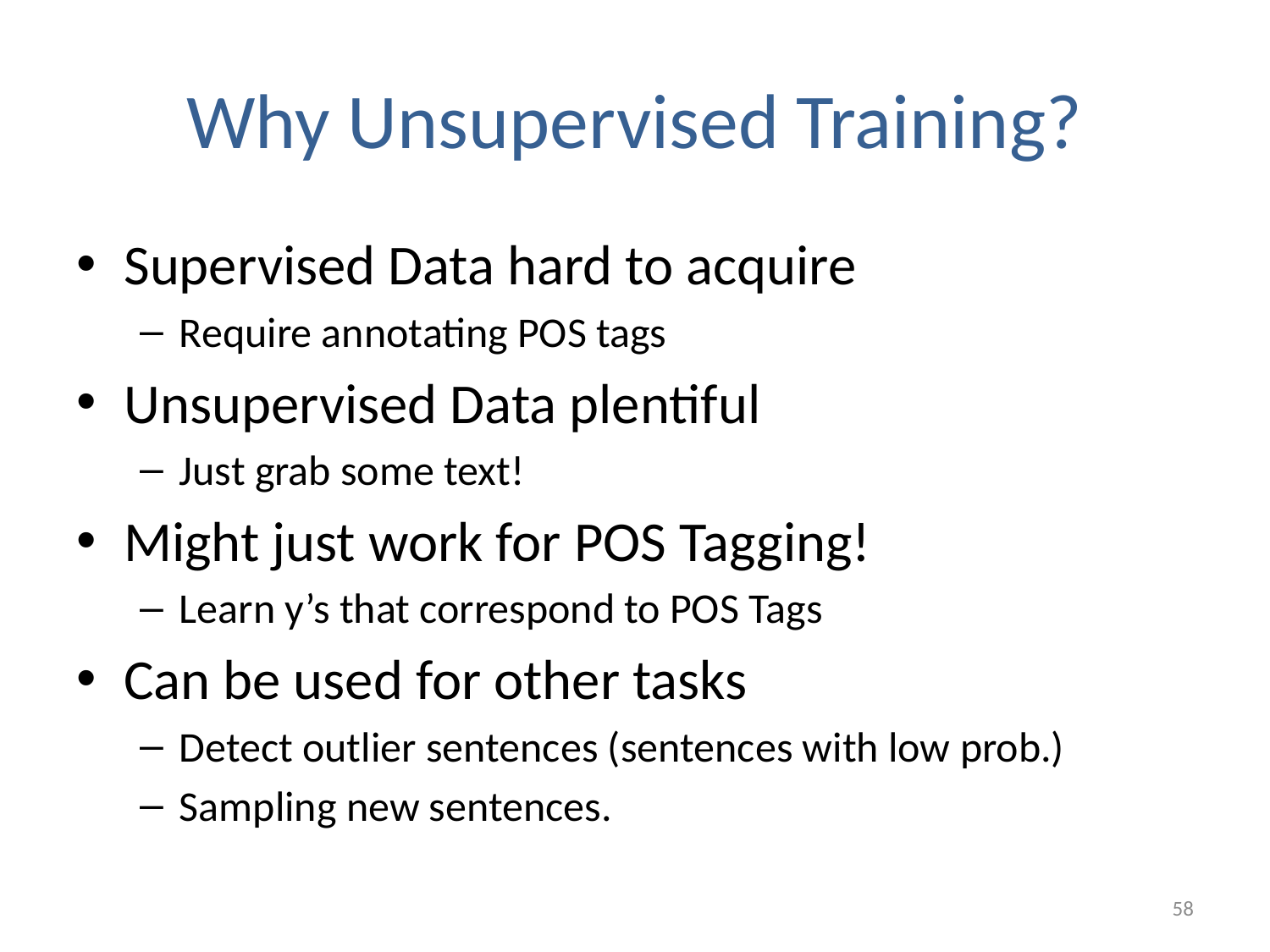

# Why Unsupervised Training?
Supervised Data hard to acquire
Require annotating POS tags
Unsupervised Data plentiful
Just grab some text!
Might just work for POS Tagging!
Learn y’s that correspond to POS Tags
Can be used for other tasks
Detect outlier sentences (sentences with low prob.)
Sampling new sentences.

58